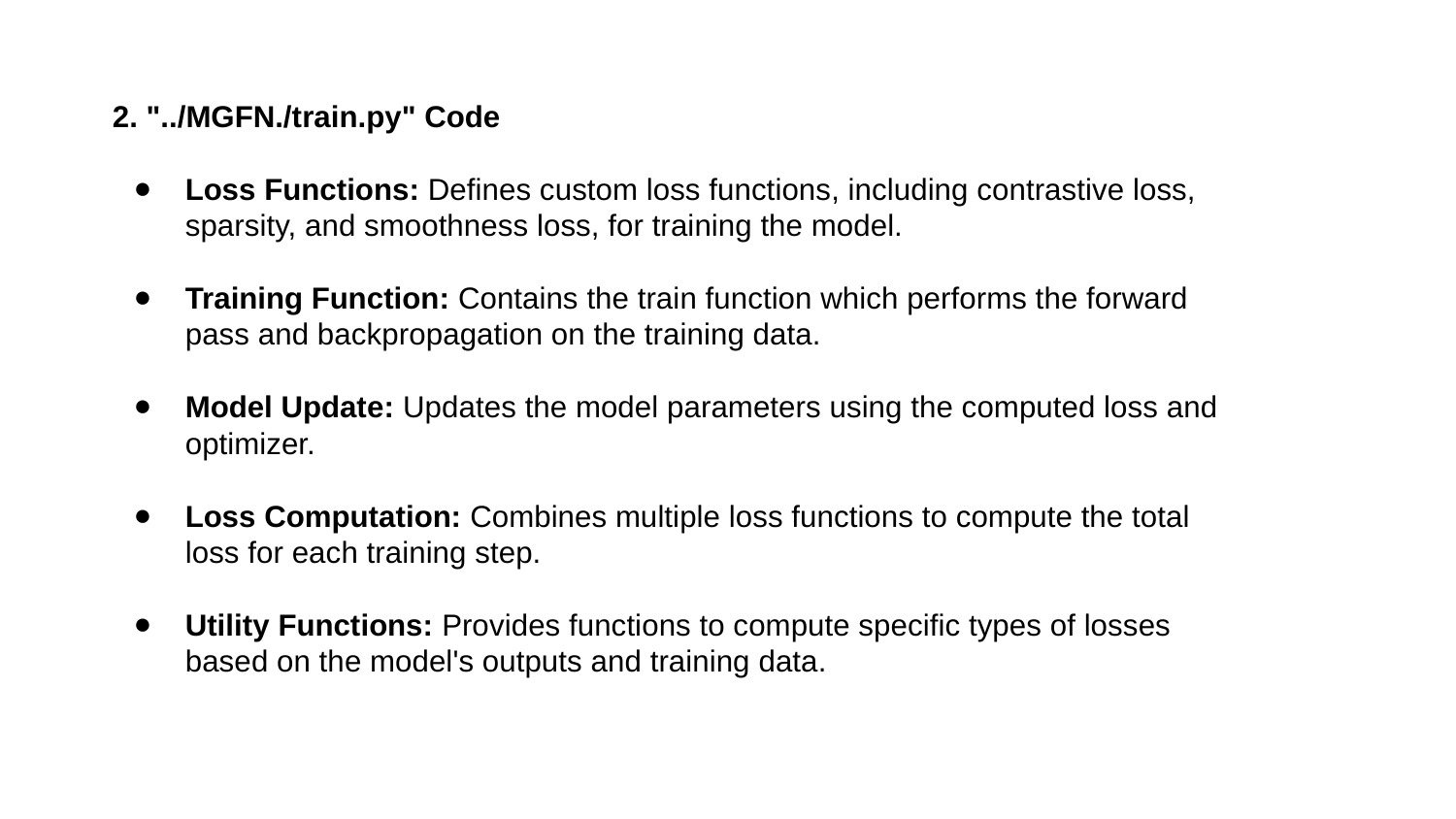

2. "../MGFN./train.py" Code

Loss Functions: Defines custom loss functions, including contrastive loss, sparsity, and smoothness loss, for training the model.

Training Function: Contains the train function which performs the forward pass and backpropagation on the training data.

Model Update: Updates the model parameters using the computed loss and optimizer.

Loss Computation: Combines multiple loss functions to compute the total loss for each training step.

Utility Functions: Provides functions to compute specific types of losses based on the model's outputs and training data.